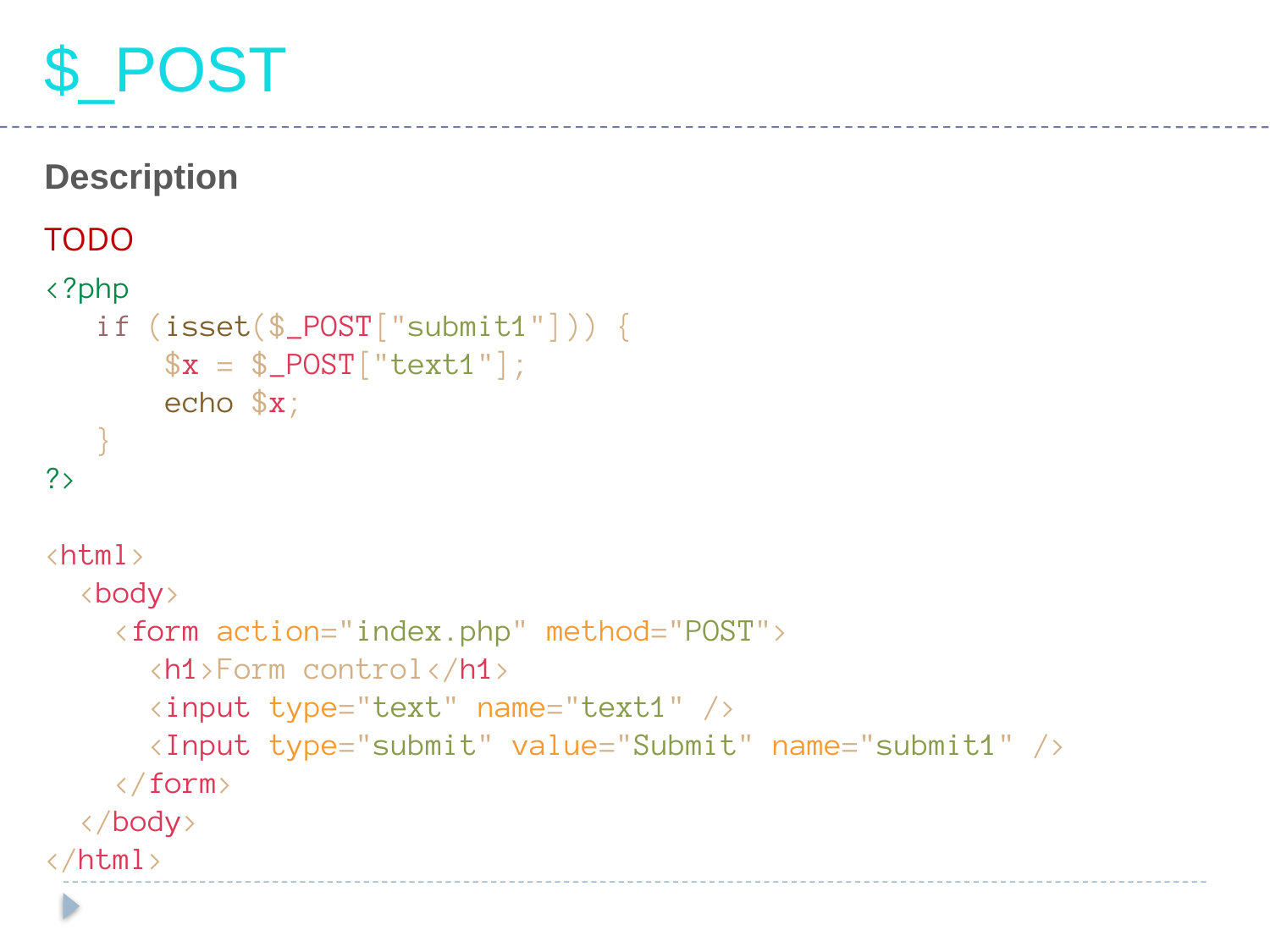

$_POST
Description
TODO
<?php
   if (isset($_POST["submit1"])) {
       $x = $_POST["text1"];
       echo $x;
   }
?>

<html>
  <body>
    <form action="index.php" method="POST">
      <h1>Form control</h1>
      <input type="text" name="text1" />
      <Input type="submit" value="Submit" name="submit1" />
    </form>
  </body>
</html>